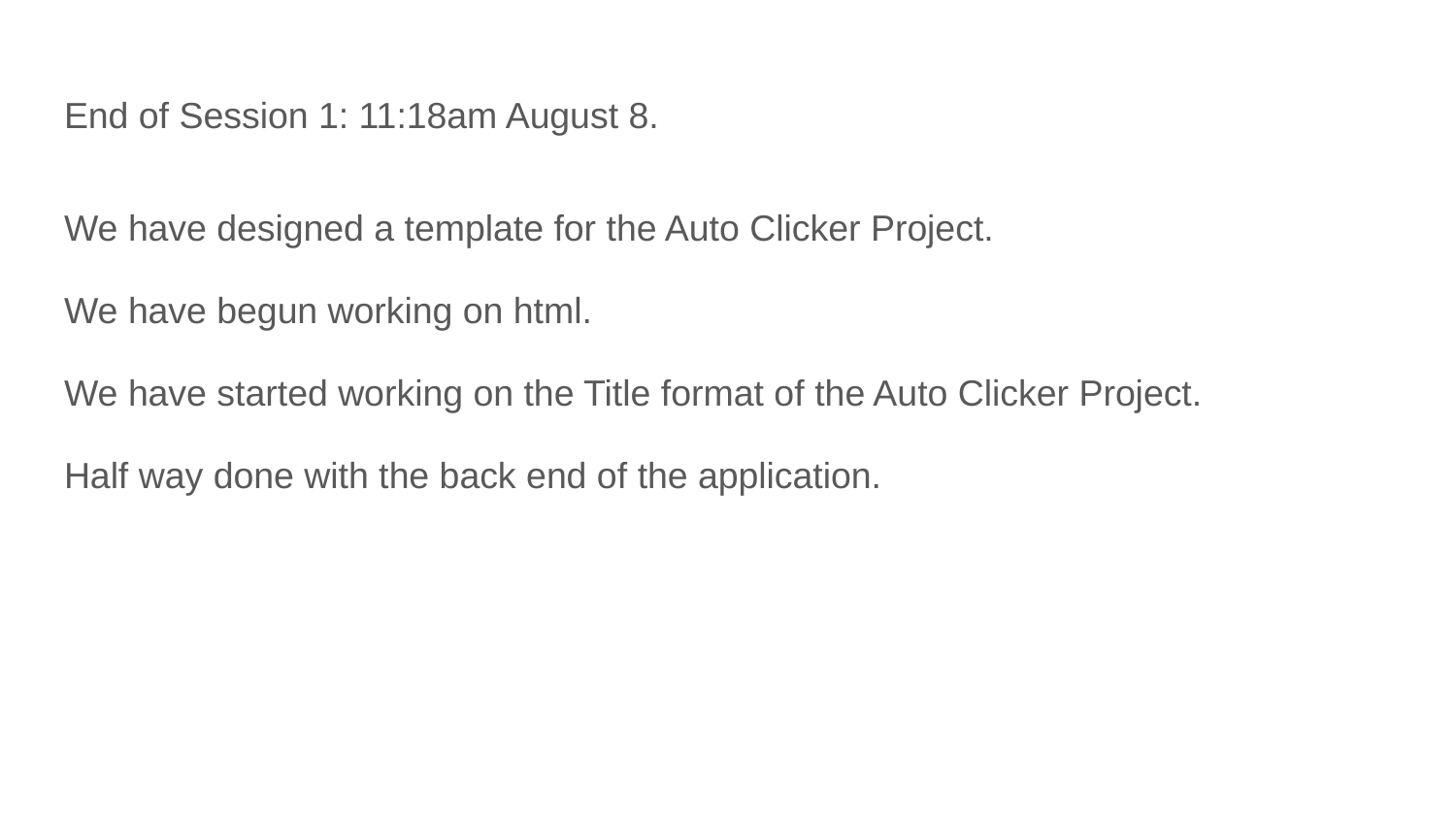

# End of Session 1: 11:18am August 8.
We have designed a template for the Auto Clicker Project.
We have begun working on html.
We have started working on the Title format of the Auto Clicker Project.
Half way done with the back end of the application.